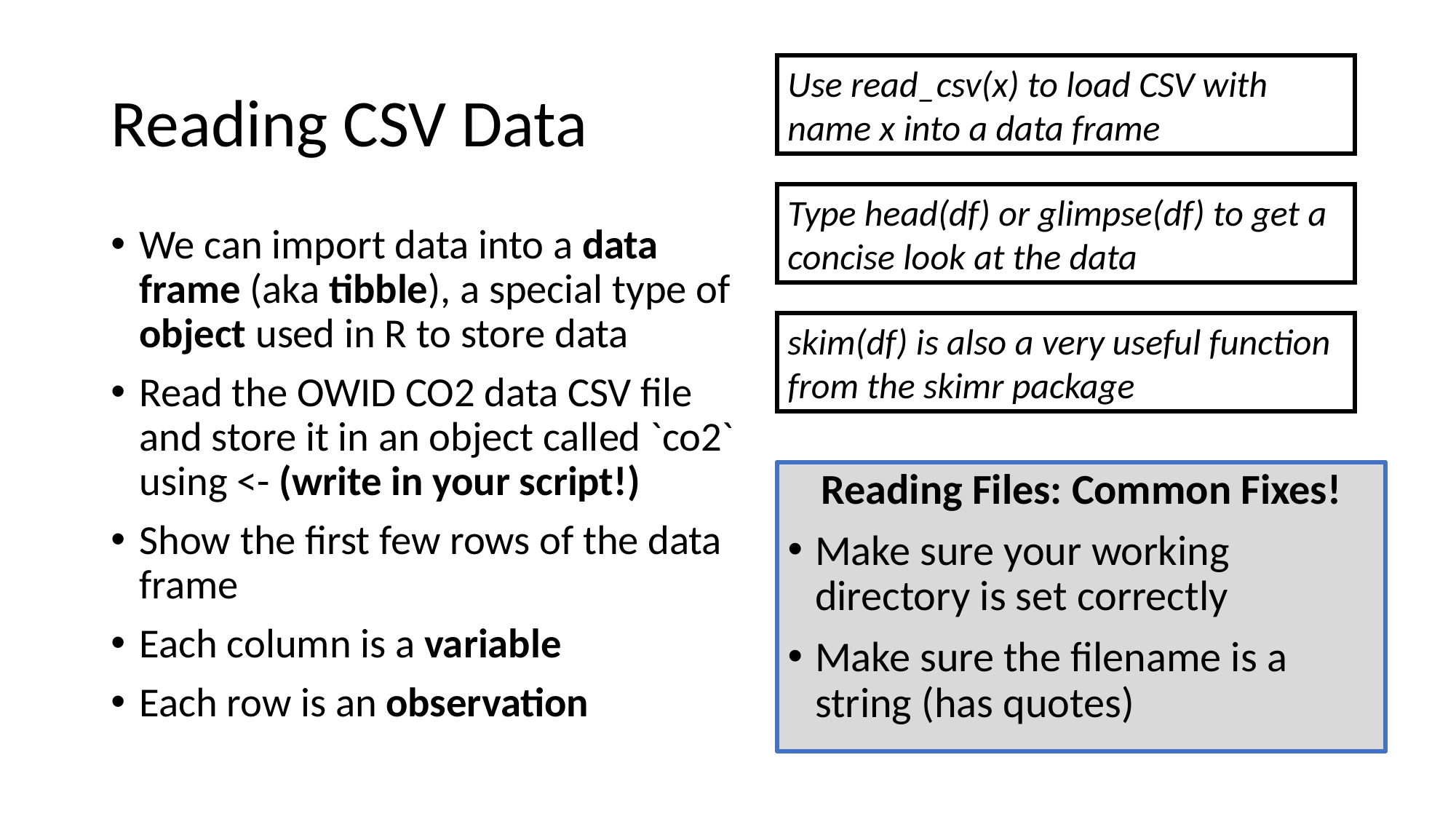

# Reading CSV Data
Use read_csv(x) to load CSV with name x into a data frame
Type head(df) or glimpse(df) to get a concise look at the data
We can import data into a data frame (aka tibble), a special type of object used in R to store data
Read the OWID CO2 data CSV file and store it in an object called `co2` using <- (write in your script!)
Show the first few rows of the data frame
Each column is a variable
Each row is an observation

skim(df) is also a very useful function from the skimr package
Reading Files: Common Fixes!
Make sure your working directory is set correctly
Make sure the filename is a string (has quotes)